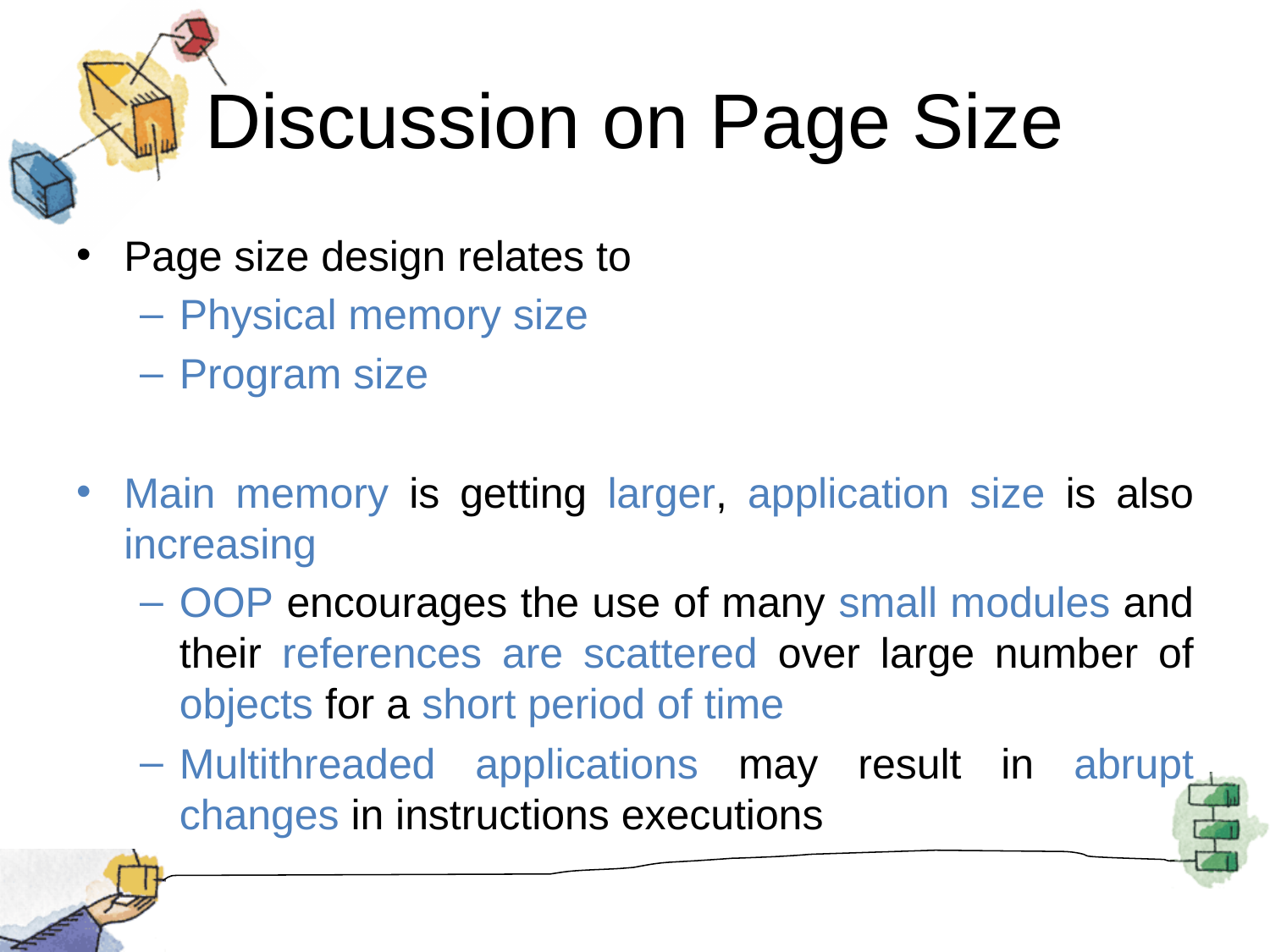

# Discussion on Page Size
Page size design relates to
Physical memory size
Program size

Main memory is getting larger, application size is also increasing
OOP encourages the use of many small modules and their references are scattered over large number of objects for a short period of time
Multithreaded applications may result in abrupt changes in instructions executions